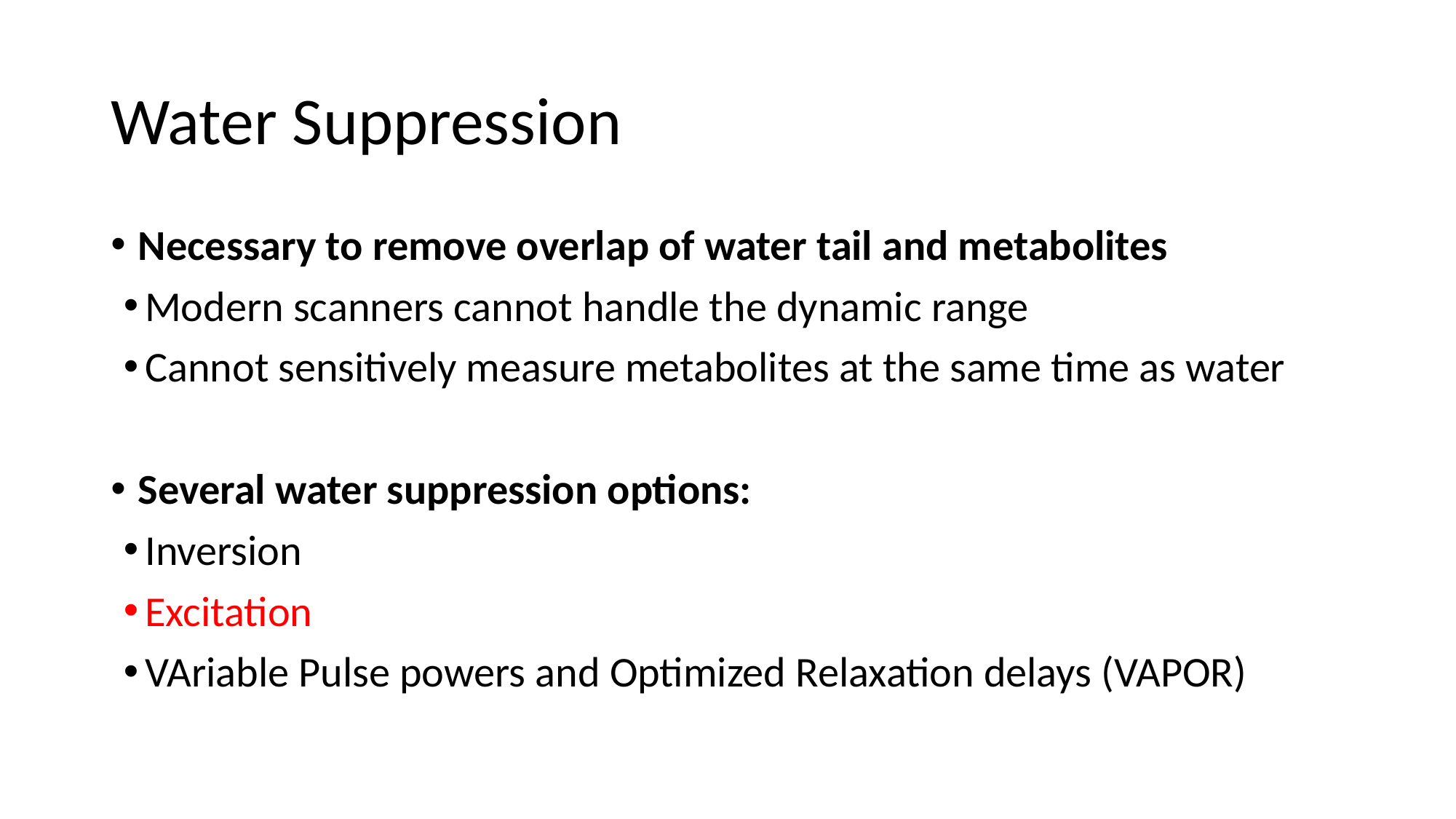

# Water Suppression
Necessary to remove overlap of water tail and metabolites
Modern scanners cannot handle the dynamic range
Cannot sensitively measure metabolites at the same time as water

Several water suppression options:
Inversion
Excitation
VAriable Pulse powers and Optimized Relaxation delays (VAPOR)